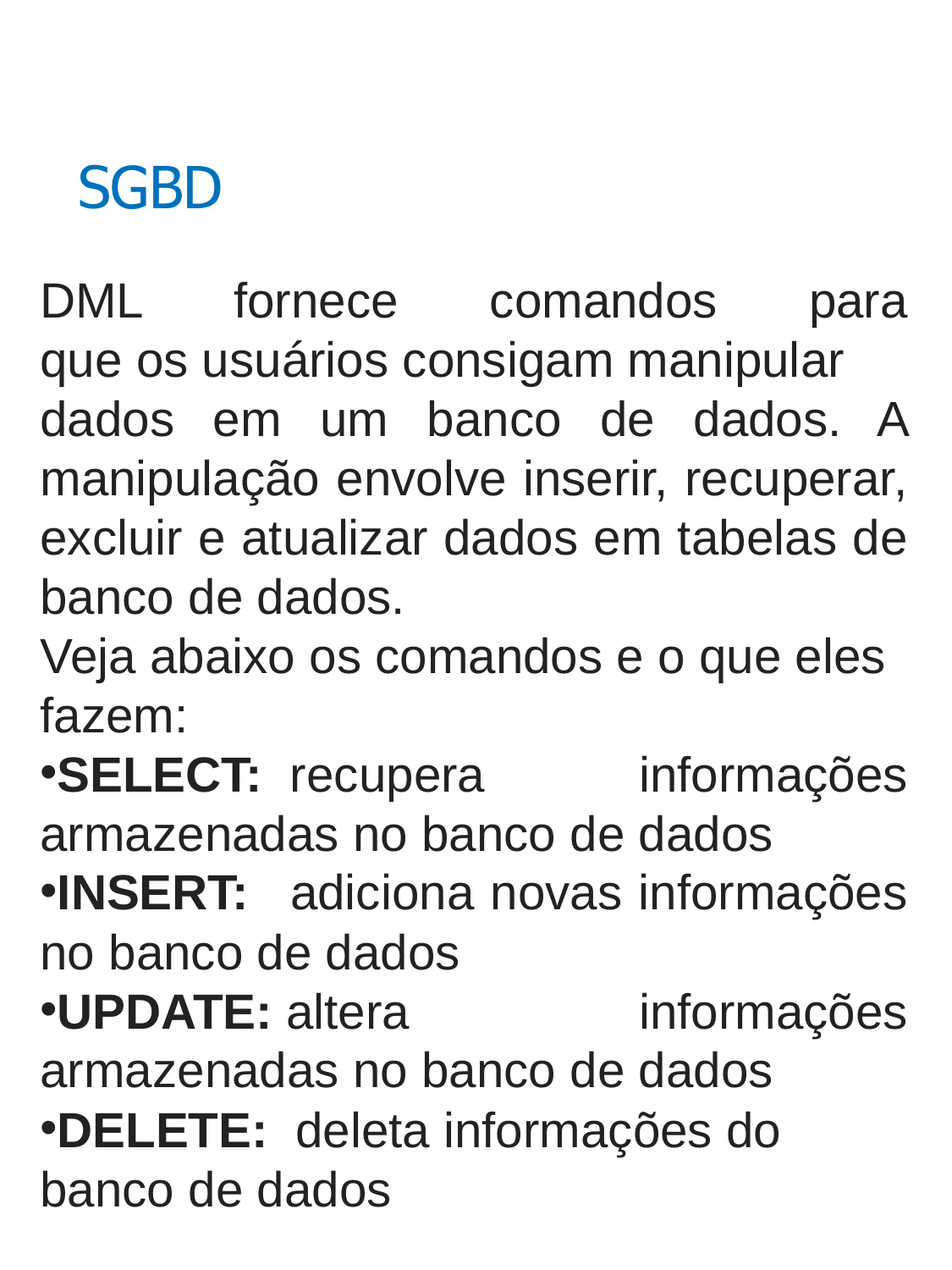

# SGBD
DML fornece comandos para que os usuários consigam manipular dados em um banco de dados. A manipulação envolve inserir, recuperar, excluir e atualizar dados em tabelas de banco de dados.
Veja abaixo os comandos e o que eles fazem:
SELECT:  recupera informações armazenadas no banco de dados
INSERT:   adiciona novas informações no banco de dados
UPDATE: altera informações armazenadas no banco de dados
DELETE:  deleta informações do banco de dados